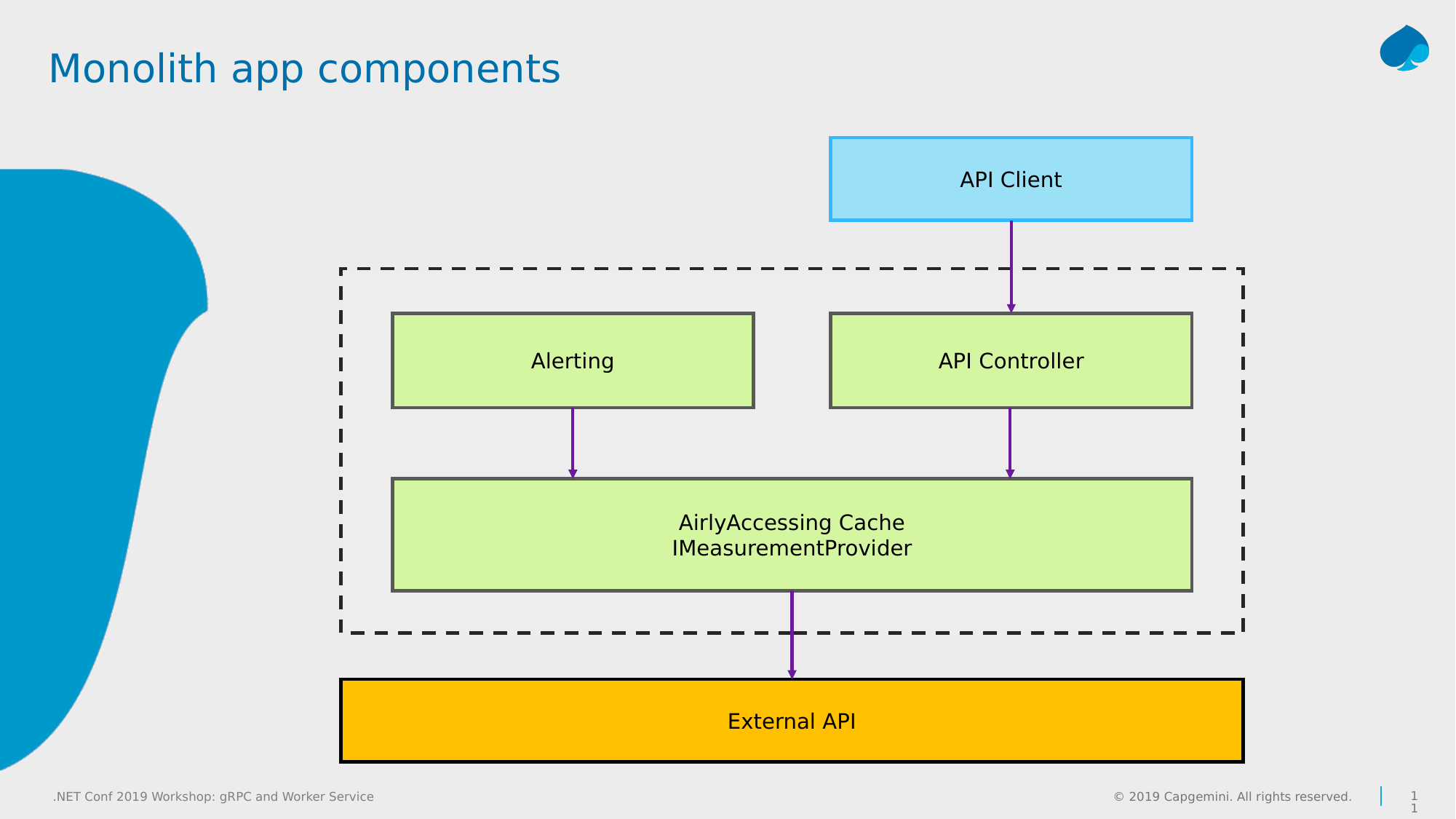

# Monolith app components
API Client

Alerting
API Controller
AirlyAccessing Cache
IMeasurementProvider
External API
© 2019 Capgemini. All rights reserved.
11